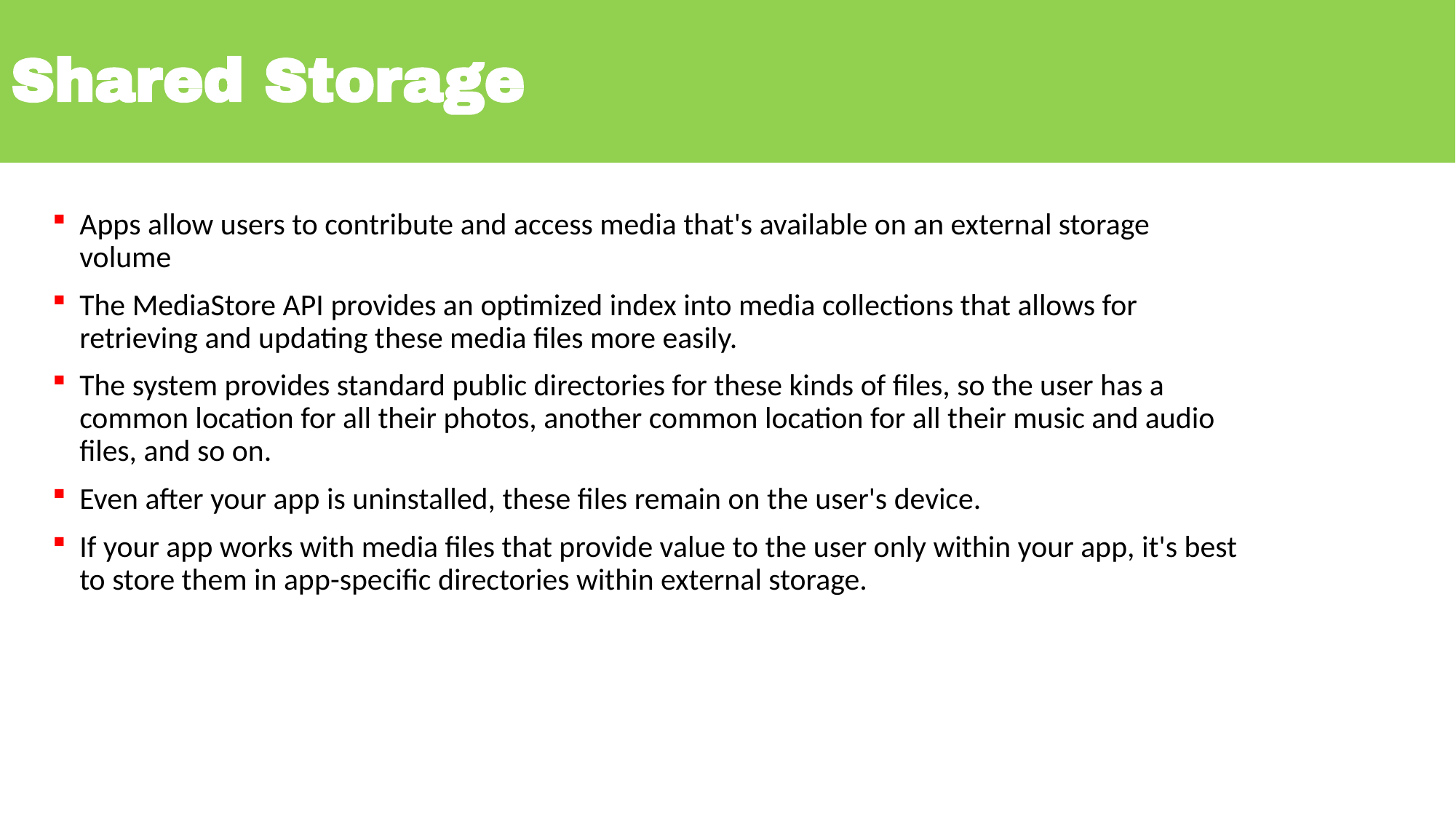

# Shared Storage
Apps allow users to contribute and access media that's available on an external storage volume
The MediaStore API provides an optimized index into media collections that allows for retrieving and updating these media files more easily.
The system provides standard public directories for these kinds of files, so the user has a common location for all their photos, another common location for all their music and audio files, and so on.
Even after your app is uninstalled, these files remain on the user's device.
If your app works with media files that provide value to the user only within your app, it's best to store them in app-specific directories within external storage.